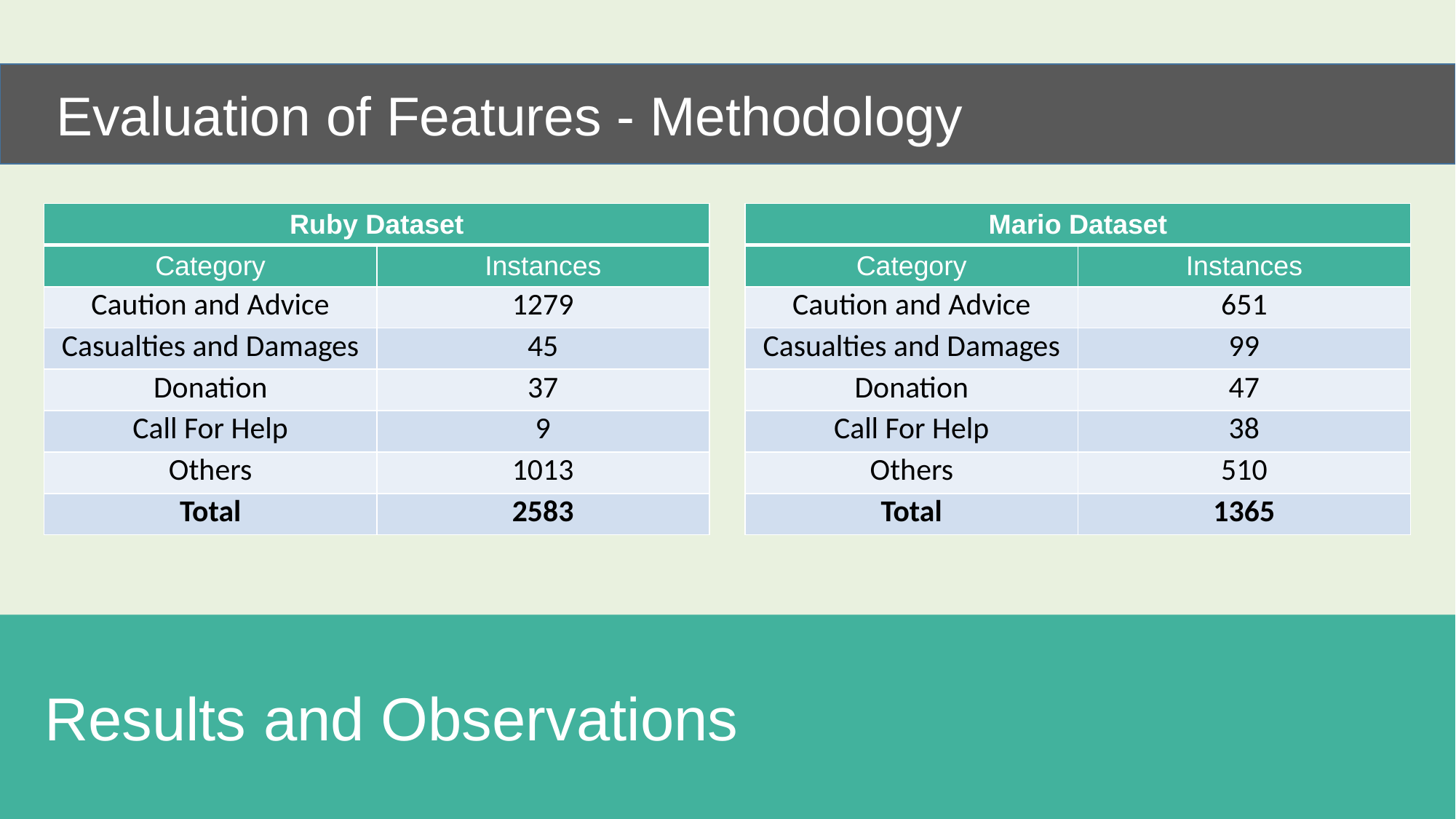

Evaluation of Features - Methodology
| Ruby Dataset |  |
| --- | --- |
| Category | Instances |
| Caution and Advice | 1279 |
| Casualties and Damages | 45 |
| Donation | 37 |
| Call For Help | 9 |
| Others | 1013 |
| Total | 2583 |
| Mario Dataset |  |
| --- | --- |
| Category | Instances |
| Caution and Advice | 651 |
| Casualties and Damages | 99 |
| Donation | 47 |
| Call For Help | 38 |
| Others | 510 |
| Total | 1365 |
  Results and Observations